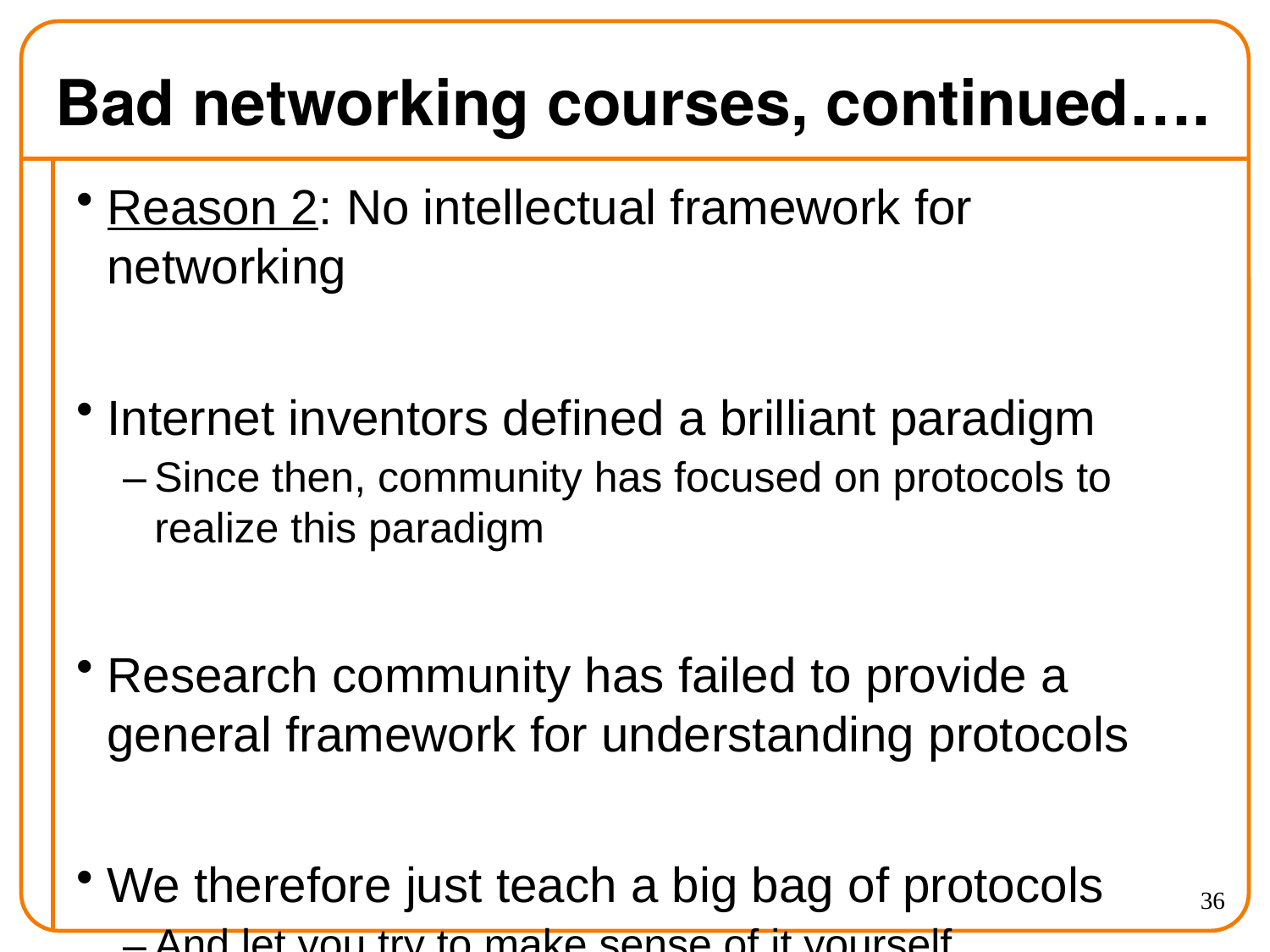

# Bad networking courses, continued….
Reason 2: No intellectual framework for networking

Internet inventors defined a brilliant paradigm
Since then, community has focused on protocols to realize this paradigm

Research community has failed to provide a general framework for understanding protocols

We therefore just teach a big bag of protocols
And let you try to make sense of it yourself
36